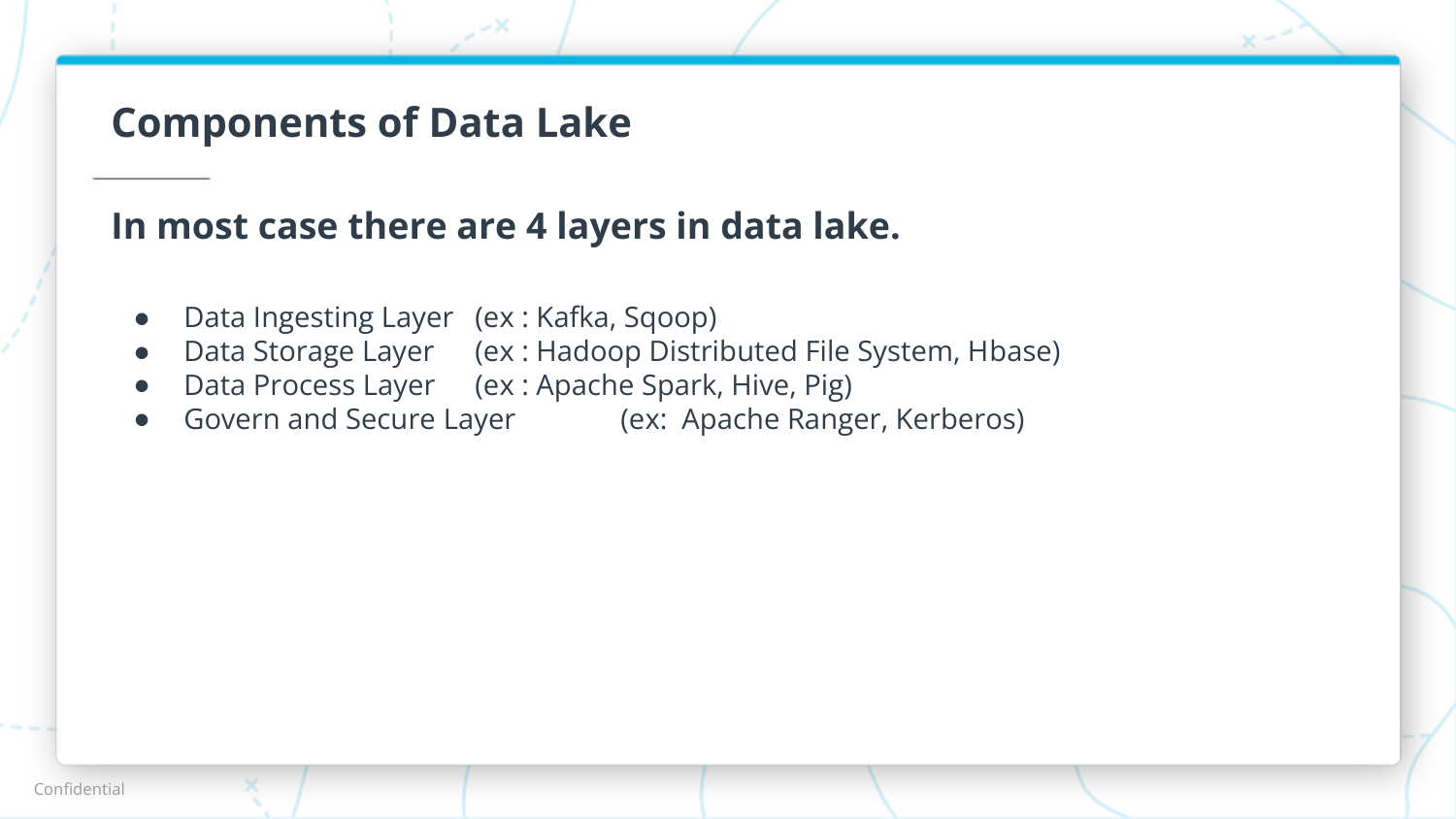

# Components of Data Lake
In most case there are 4 layers in data lake.
Data Ingesting Layer 	(ex : Kafka, Sqoop)
Data Storage Layer   	(ex : Hadoop Distributed File System, Hbase)
Data Process Layer   	(ex : Apache Spark, Hive, Pig)
Govern and Secure Layer  	(ex:  Apache Ranger, Kerberos)